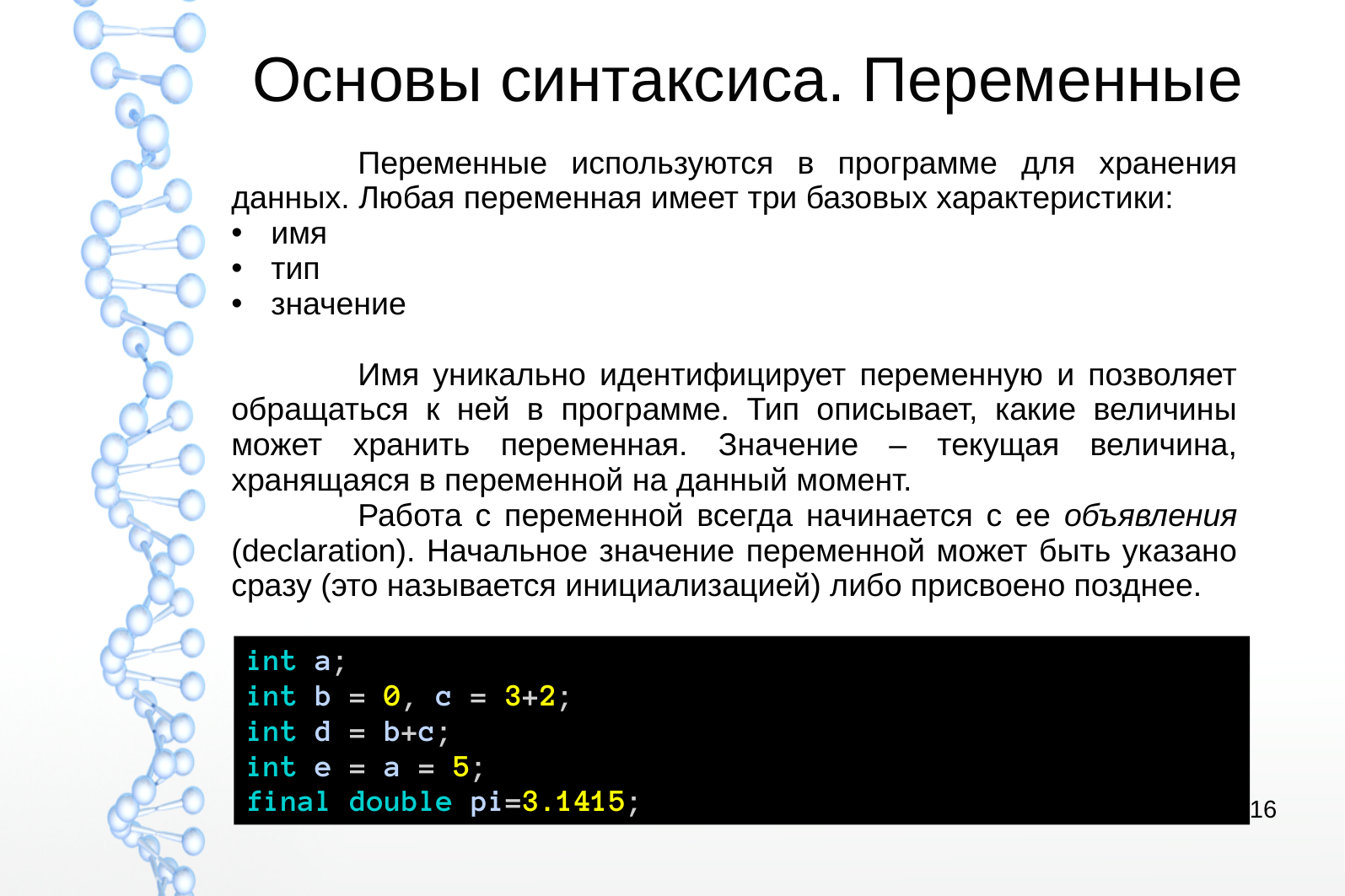

# Основы синтаксиса. Переменные
	Переменные используются в программе для хранения данных. Любая переменная имеет три базовых характеристики:
имя
тип
значение

	Имя уникально идентифицирует переменную и позволяет обращаться к ней в программе. Тип описывает, какие величины может хранить переменная. Значение – текущая величина, хранящаяся в переменной на данный момент.
 	Работа с переменной всегда начинается с ее объявления (declaration). Начальное значение переменной может быть указано сразу (это называется инициализацией) либо присвоено позднее.
int a;
int b = 0, c = 3+2;
int d = b+c;
int e = a = 5;
final double pi=3.1415;
16